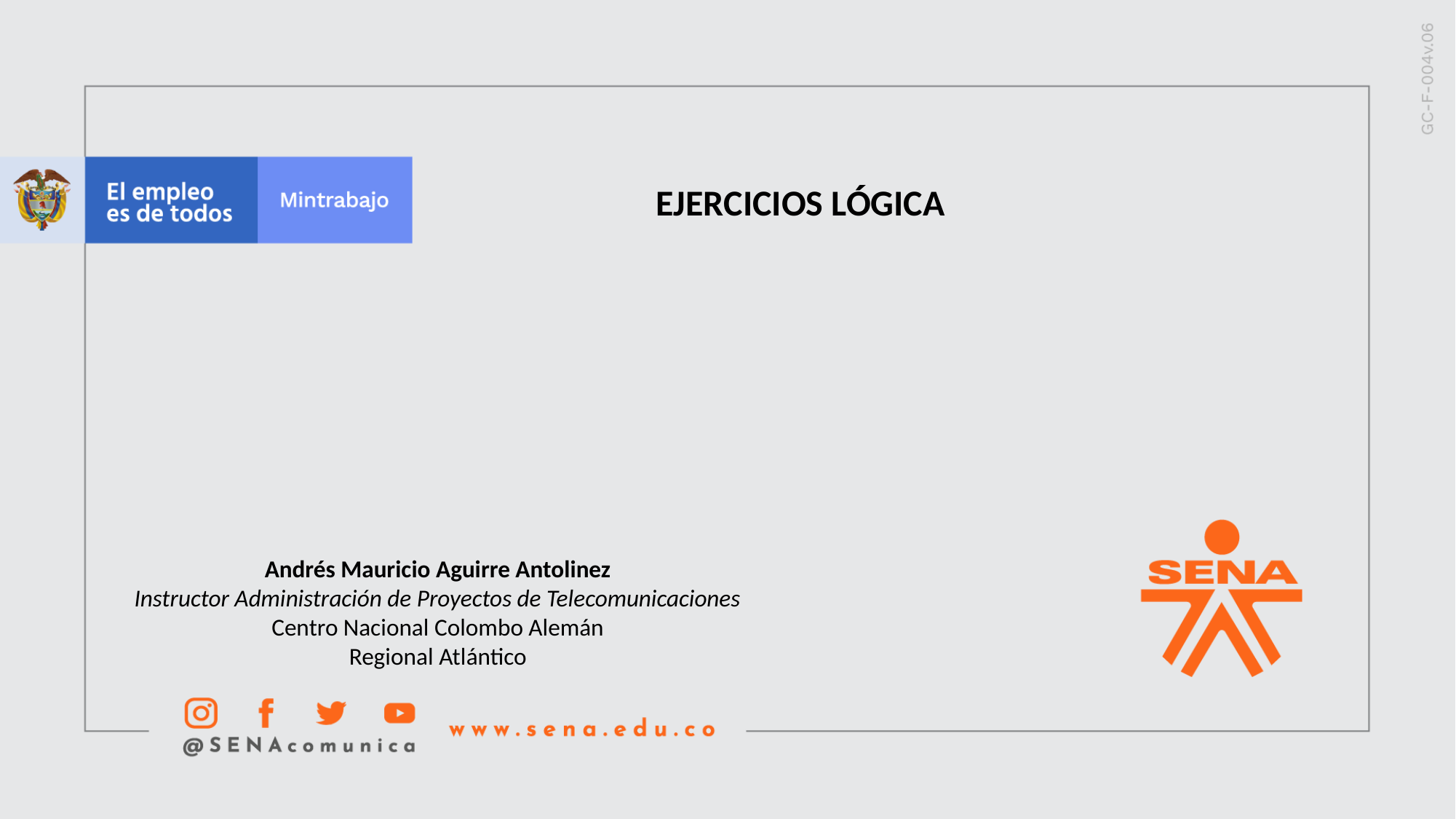

EJERCICIOS LÓGICA

Andrés Mauricio Aguirre Antolinez
Instructor Administración de Proyectos de Telecomunicaciones
Centro Nacional Colombo Alemán
Regional Atlántico